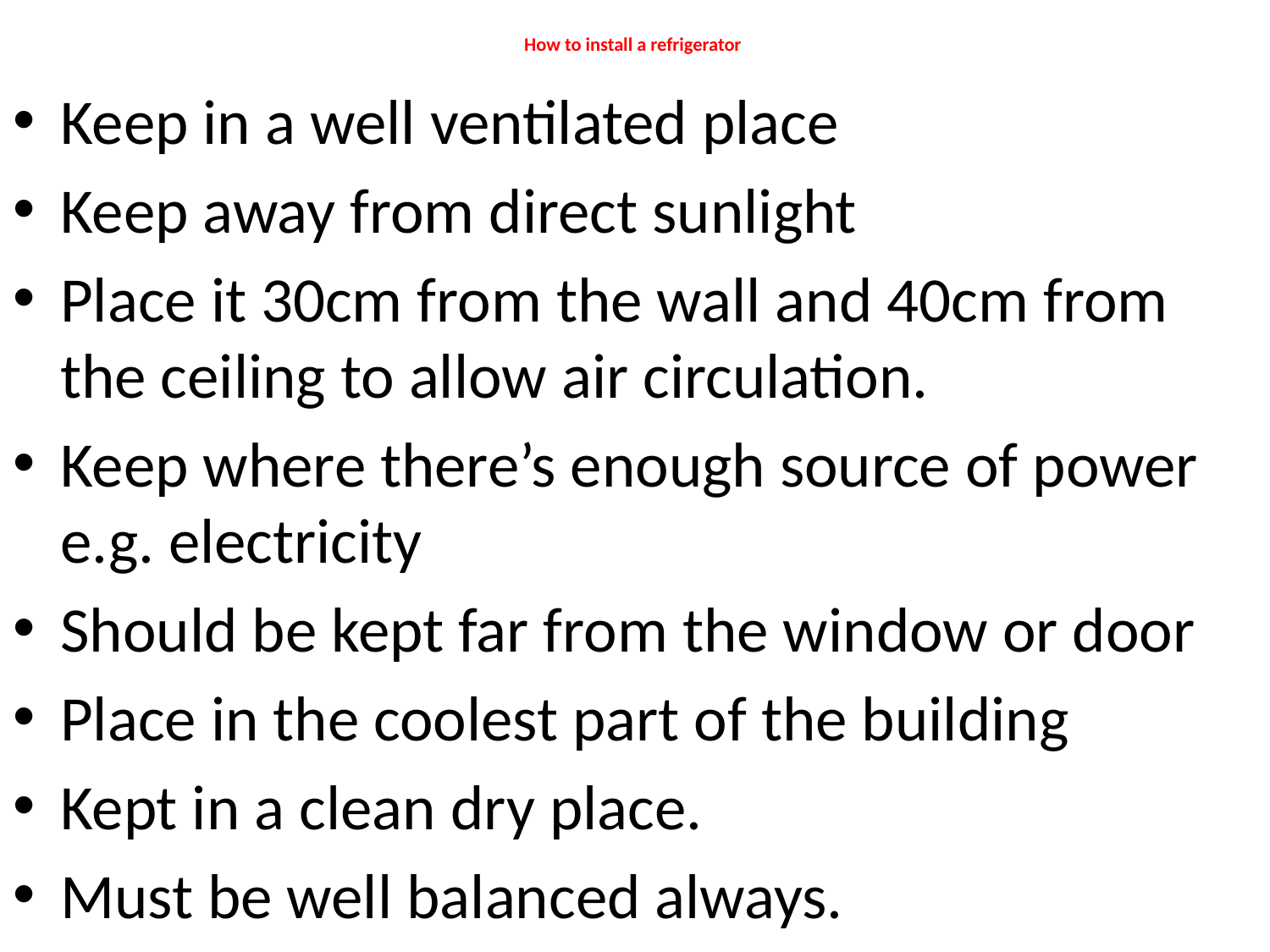

# How to install a refrigerator
Keep in a well ventilated place
Keep away from direct sunlight
Place it 30cm from the wall and 40cm from the ceiling to allow air circulation.
Keep where there’s enough source of power e.g. electricity
Should be kept far from the window or door
Place in the coolest part of the building
Kept in a clean dry place.
Must be well balanced always.